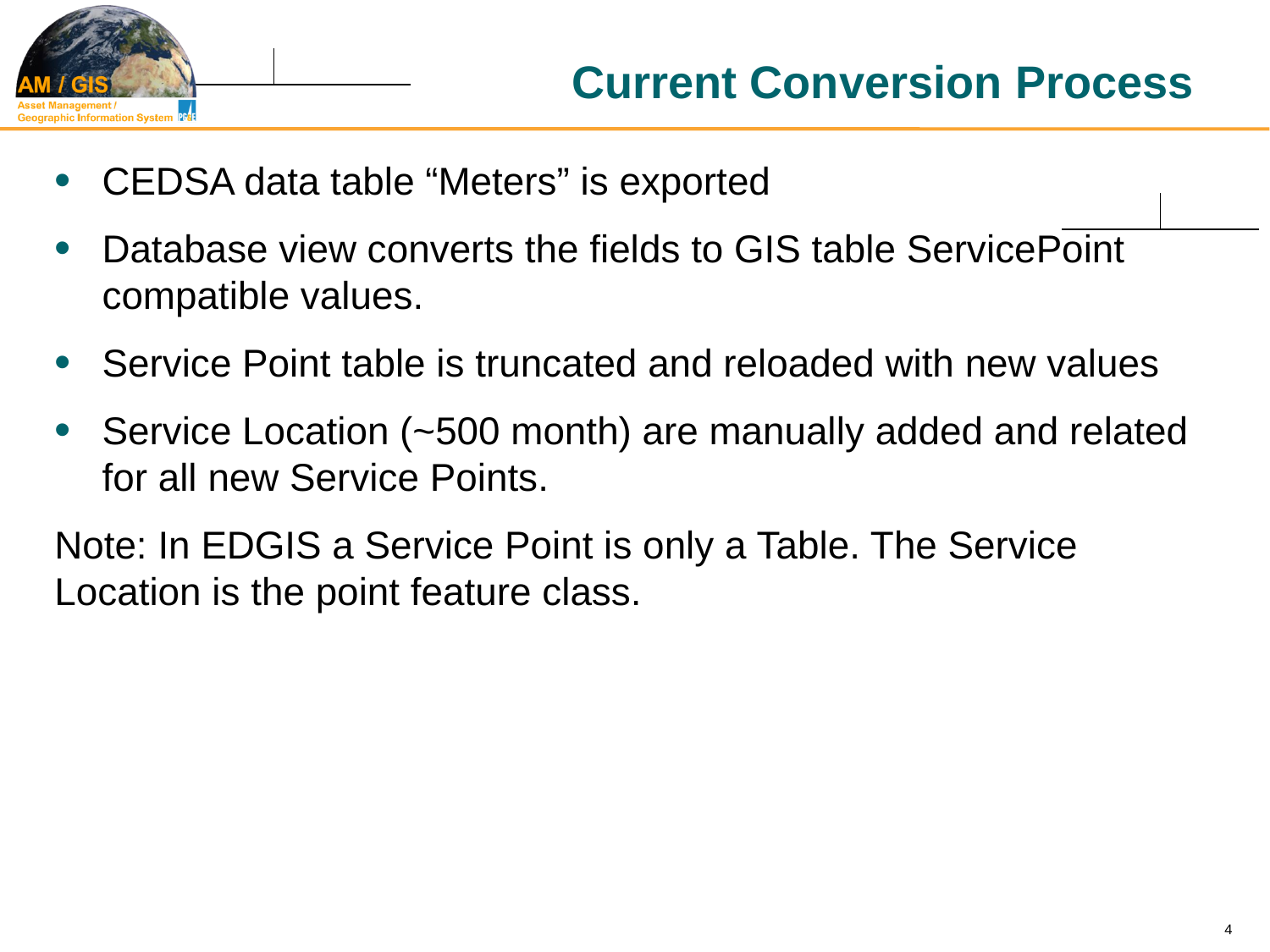

# Current Conversion Process
CEDSA data table “Meters” is exported
Database view converts the fields to GIS table ServicePoint compatible values.
Service Point table is truncated and reloaded with new values
Service Location (~500 month) are manually added and related for all new Service Points.
Note: In EDGIS a Service Point is only a Table. The Service Location is the point feature class.

4